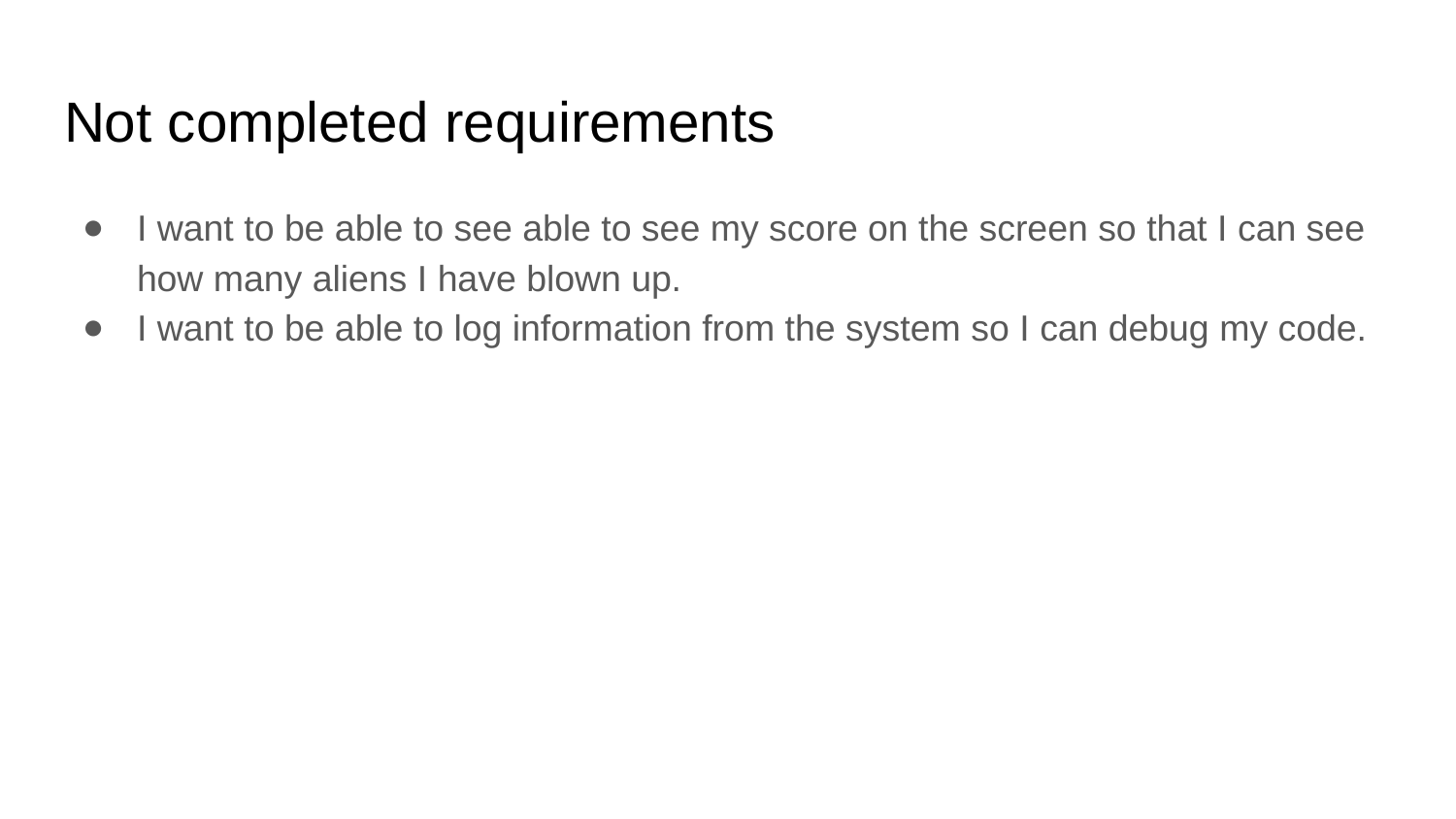

# Not completed requirements
I want to be able to see able to see my score on the screen so that I can see how many aliens I have blown up.
I want to be able to log information from the system so I can debug my code.